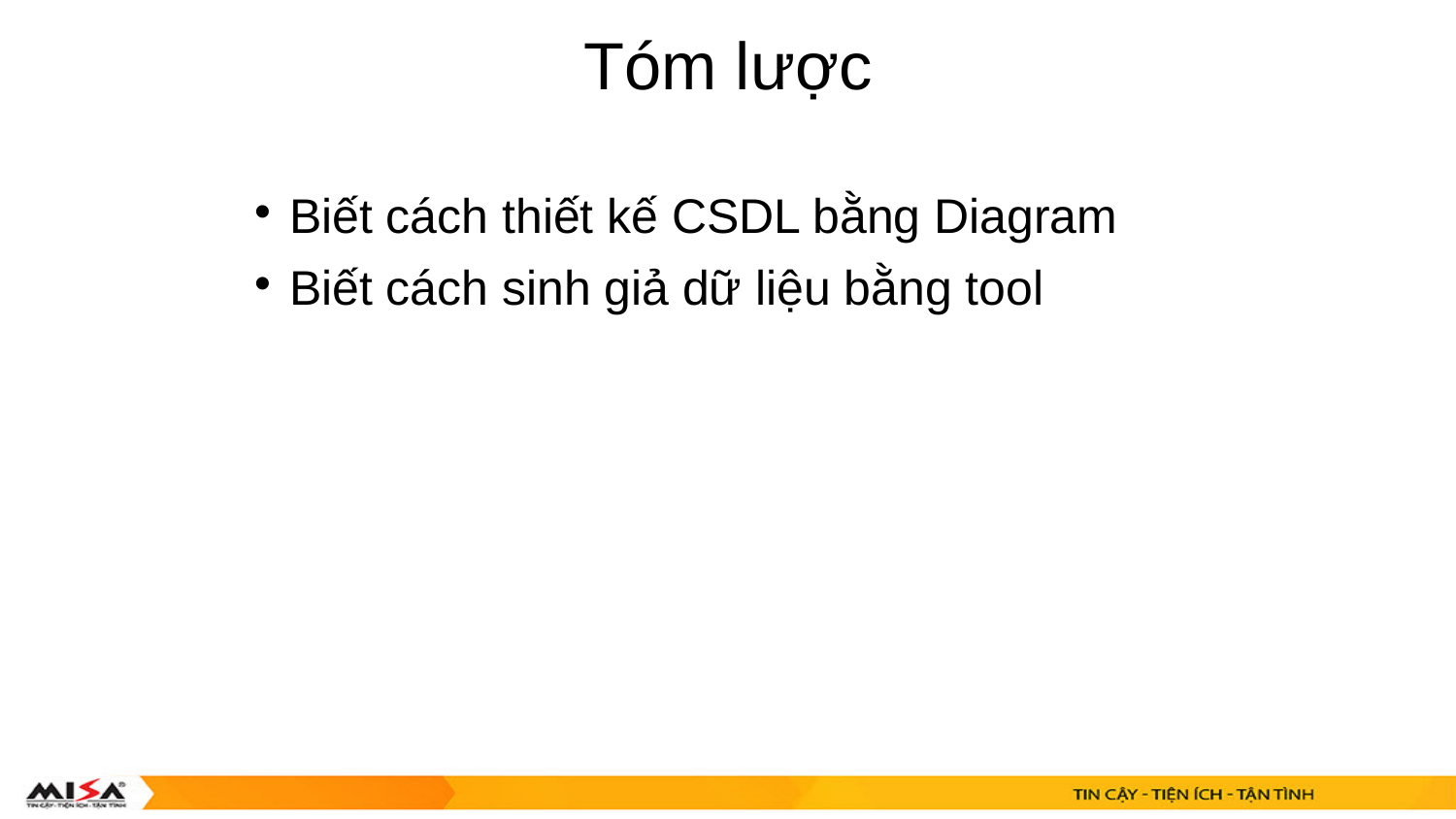

Tóm lược
Biết cách thiết kế CSDL bằng Diagram
Biết cách sinh giả dữ liệu bằng tool